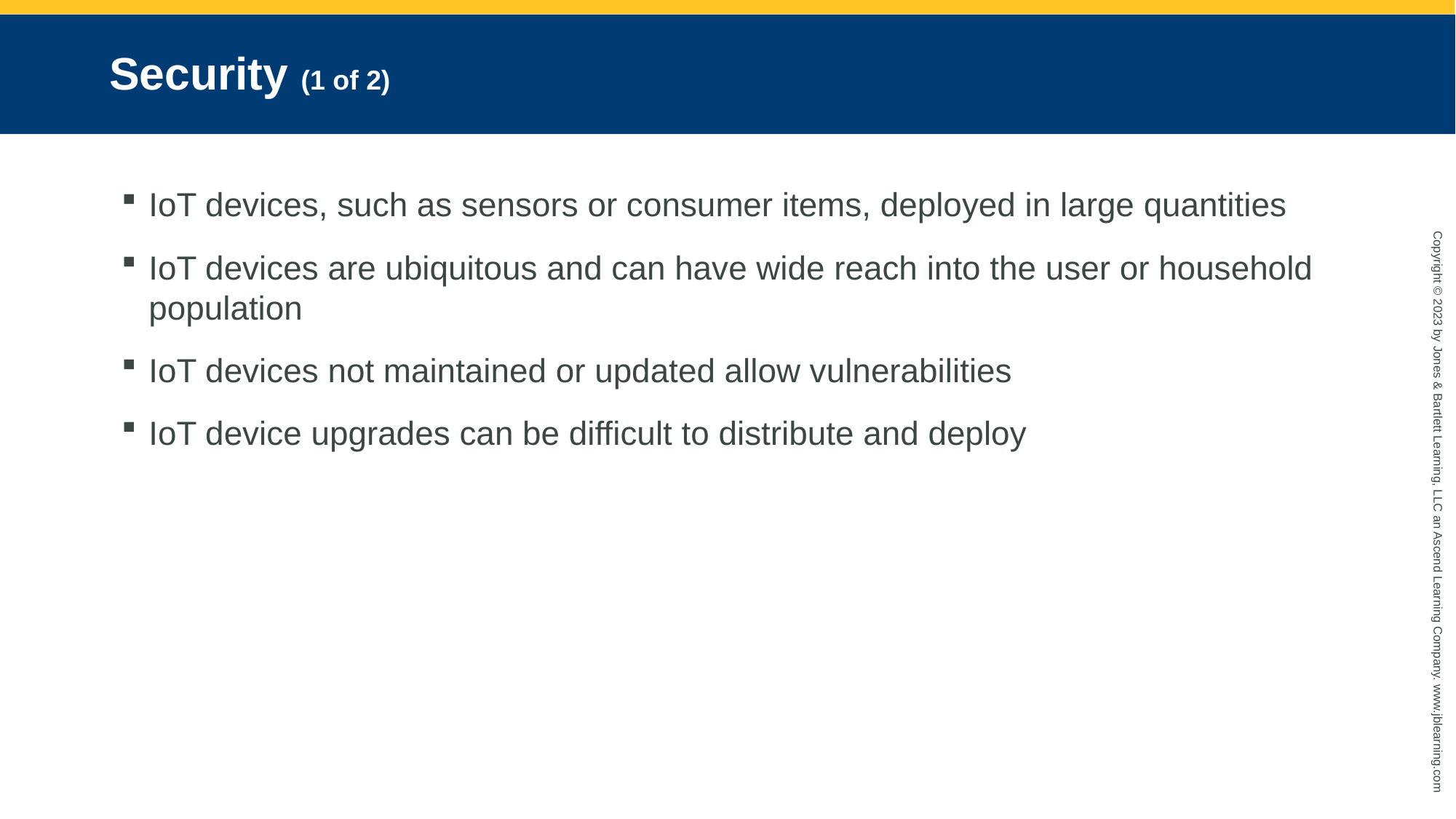

# Security (1 of 2)
IoT devices, such as sensors or consumer items, deployed in large quantities
IoT devices are ubiquitous and can have wide reach into the user or household population
IoT devices not maintained or updated allow vulnerabilities
IoT device upgrades can be difficult to distribute and deploy